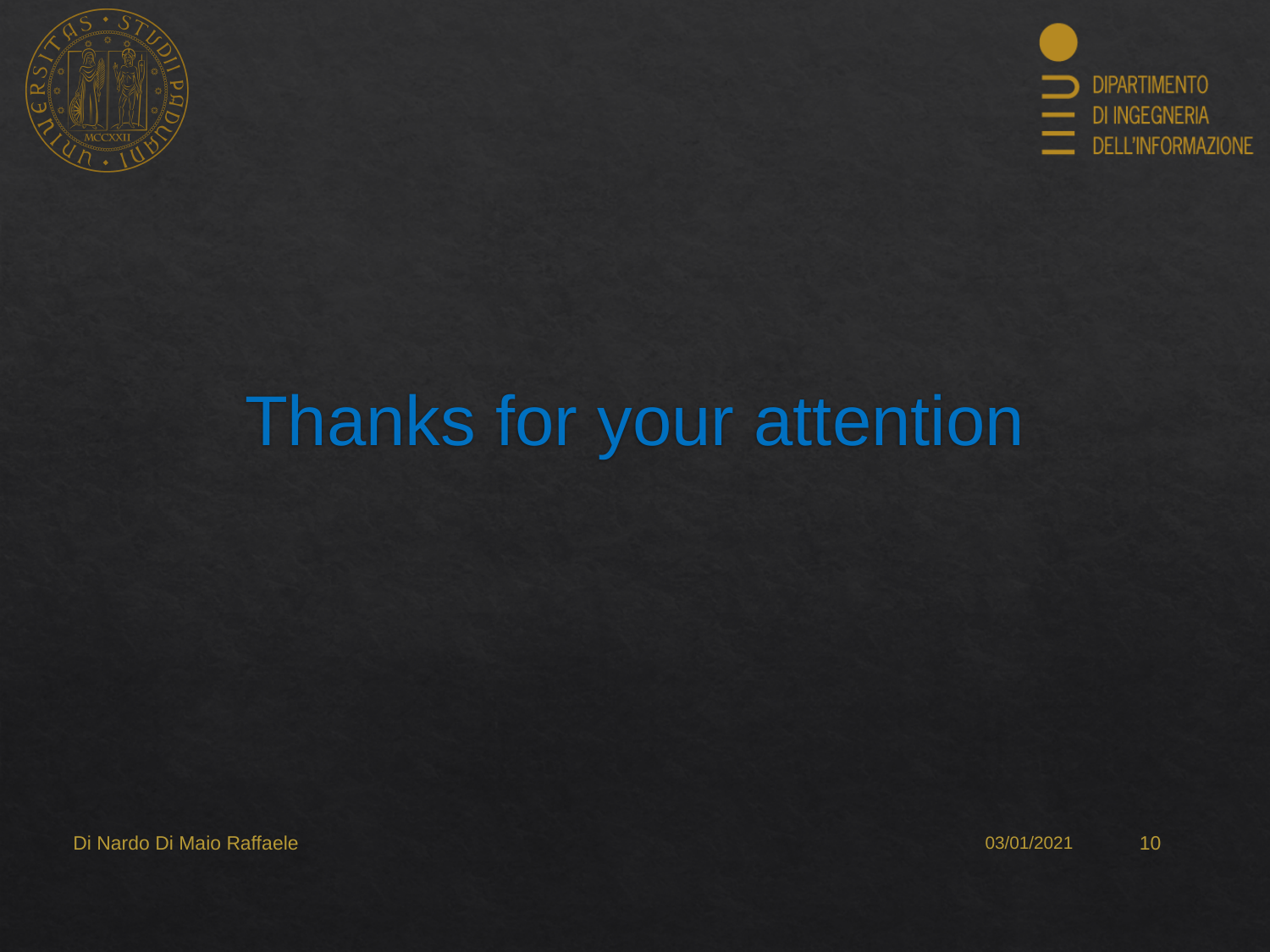

# Thanks for your attention
Di Nardo Di Maio Raffaele
03/01/2021
10